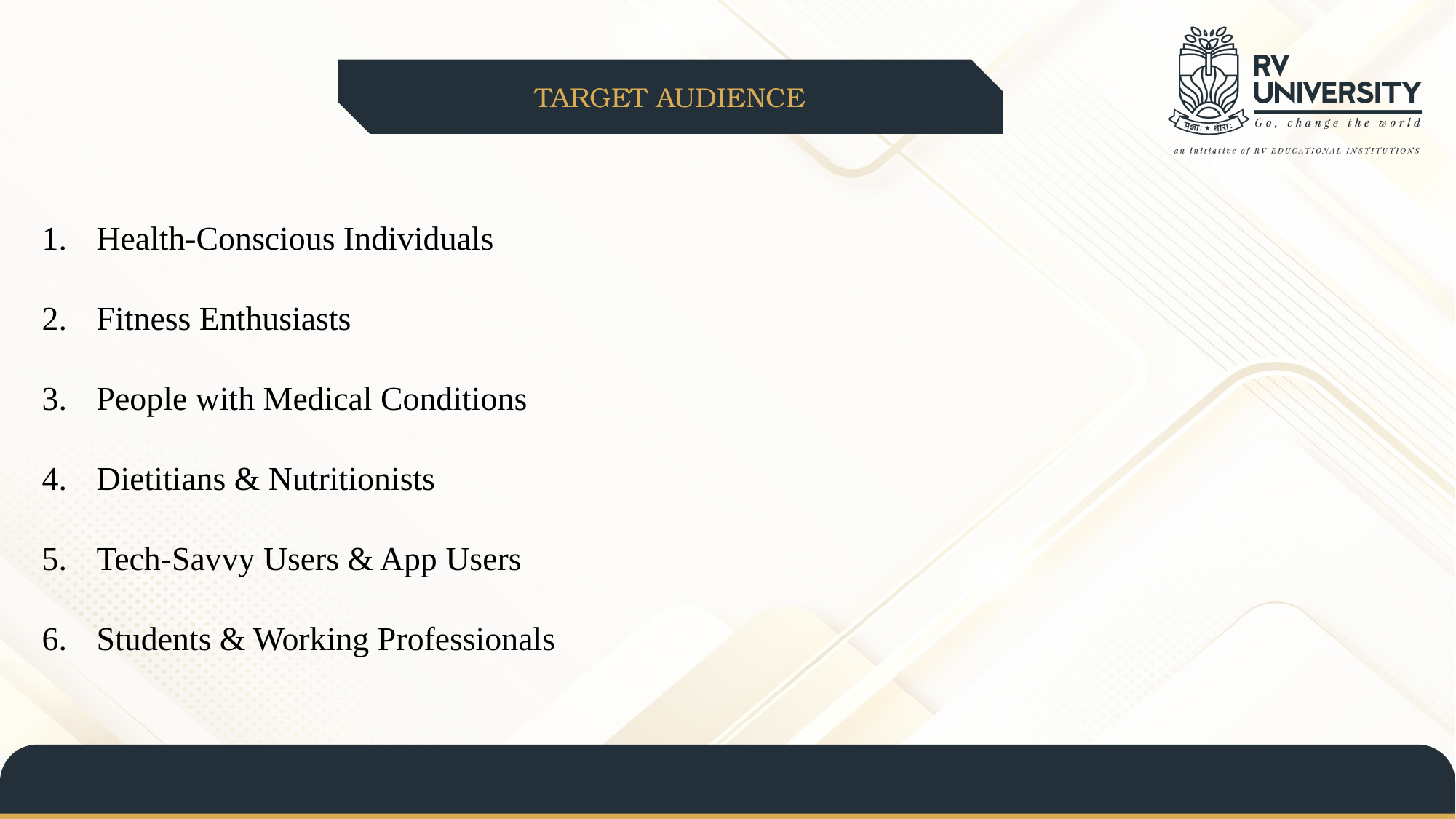

TARGET AUDIENCE
Health-Conscious Individuals
Fitness Enthusiasts
People with Medical Conditions
Dietitians & Nutritionists
Tech-Savvy Users & App Users
Students & Working Professionals